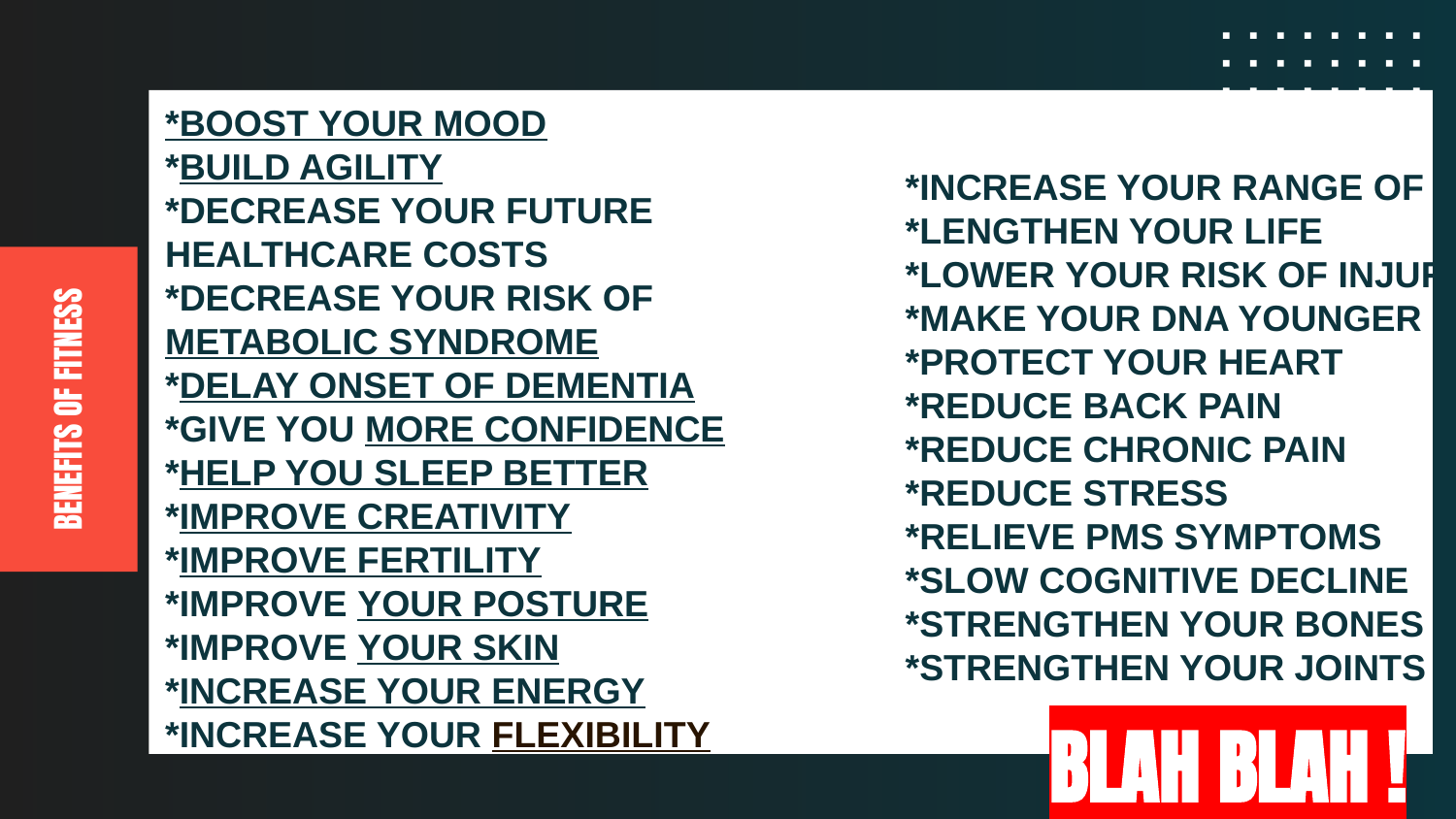

*INCREASE YOUR RANGE OF MOTION
*LENGTHEN YOUR LIFE
*LOWER YOUR RISK OF INJURY
*MAKE YOUR DNA YOUNGER
*PROTECT YOUR HEART
*REDUCE BACK PAIN
*REDUCE CHRONIC PAIN
*REDUCE STRESS
*RELIEVE PMS SYMPTOMS
*SLOW COGNITIVE DECLINE
*STRENGTHEN YOUR BONES
*STRENGTHEN YOUR JOINTS

*BOOST YOUR MOOD
*BUILD AGILITY
*DECREASE YOUR FUTURE HEALTHCARE COSTS
*DECREASE YOUR RISK OF METABOLIC SYNDROME
*DELAY ONSET OF DEMENTIA
*GIVE YOU MORE CONFIDENCE
*HELP YOU SLEEP BETTER
*IMPROVE CREATIVITY
*IMPROVE FERTILITY
*IMPROVE YOUR POSTURE
*IMPROVE YOUR SKIN
*INCREASE YOUR ENERGY
*INCREASE YOUR FLEXIBILITY
# BENEFITS OF FITNESS
BLAH BLAH !